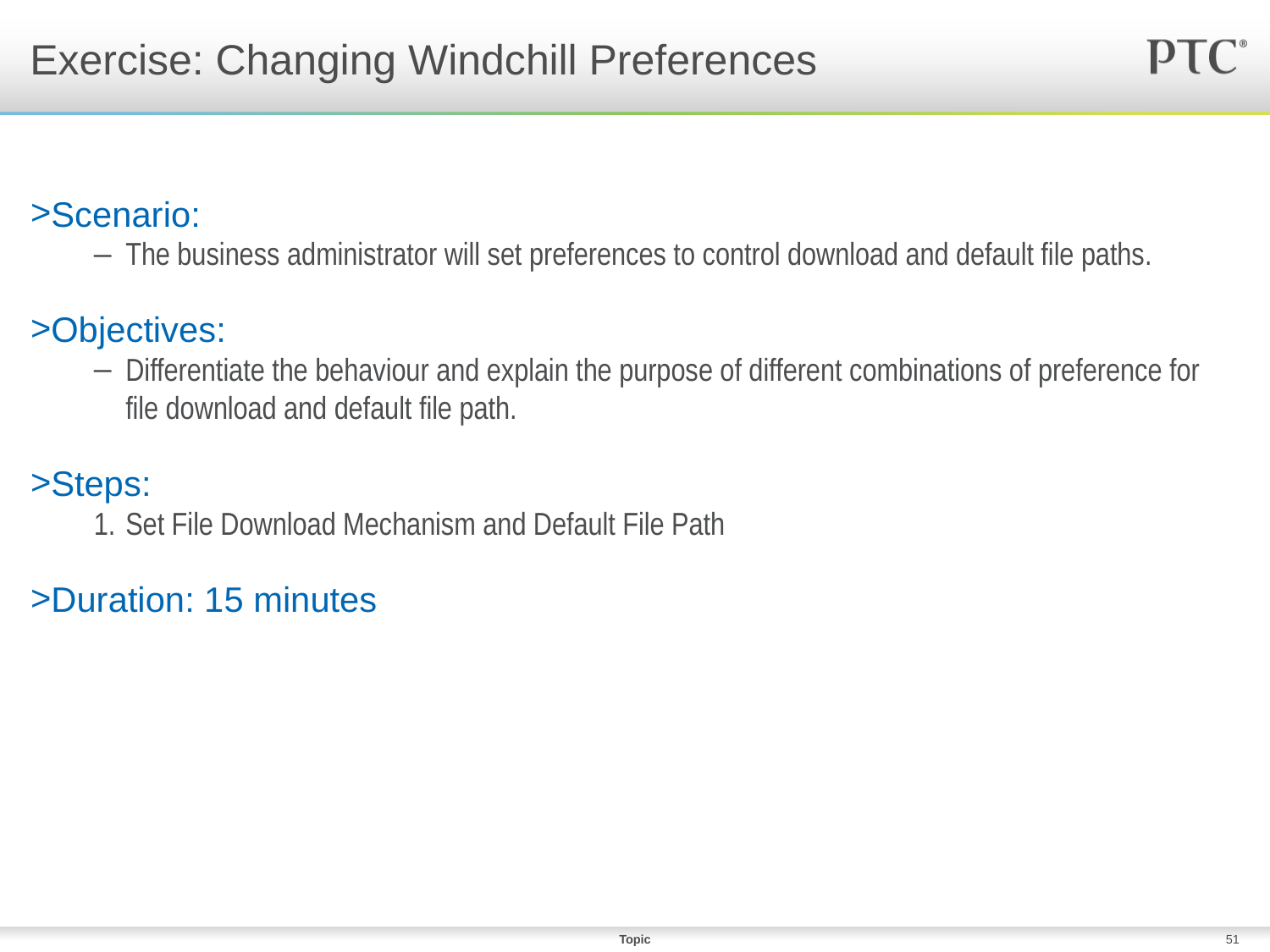

# Exercise: Changing Windchill Preferences
Scenario:
The business administrator will set preferences to control download and default file paths.
Objectives:
Differentiate the behaviour and explain the purpose of different combinations of preference for file download and default file path.
Steps:
Set File Download Mechanism and Default File Path
Duration: 15 minutes

Topic